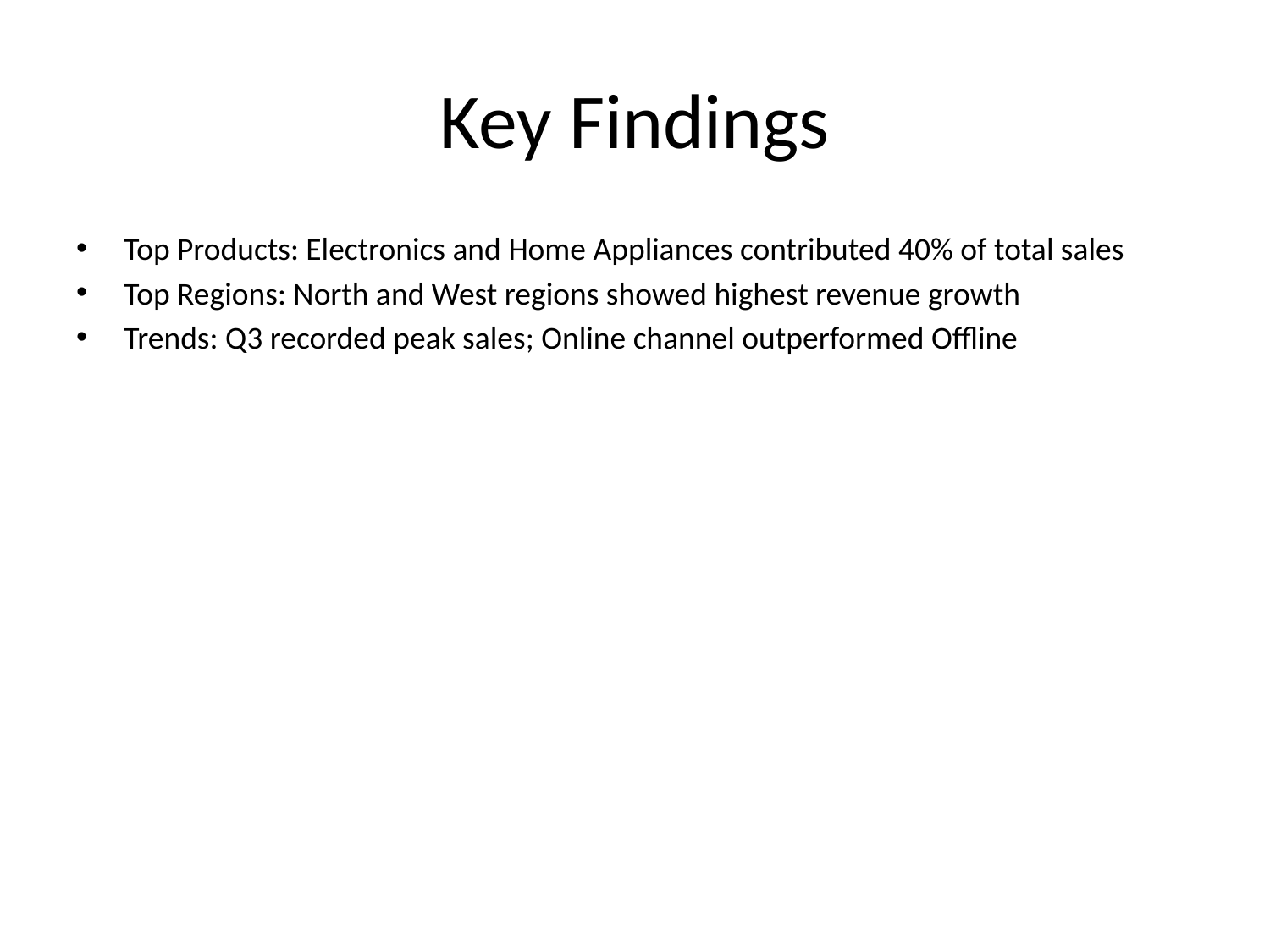

# Key Findings
Top Products: Electronics and Home Appliances contributed 40% of total sales
Top Regions: North and West regions showed highest revenue growth
Trends: Q3 recorded peak sales; Online channel outperformed Offline